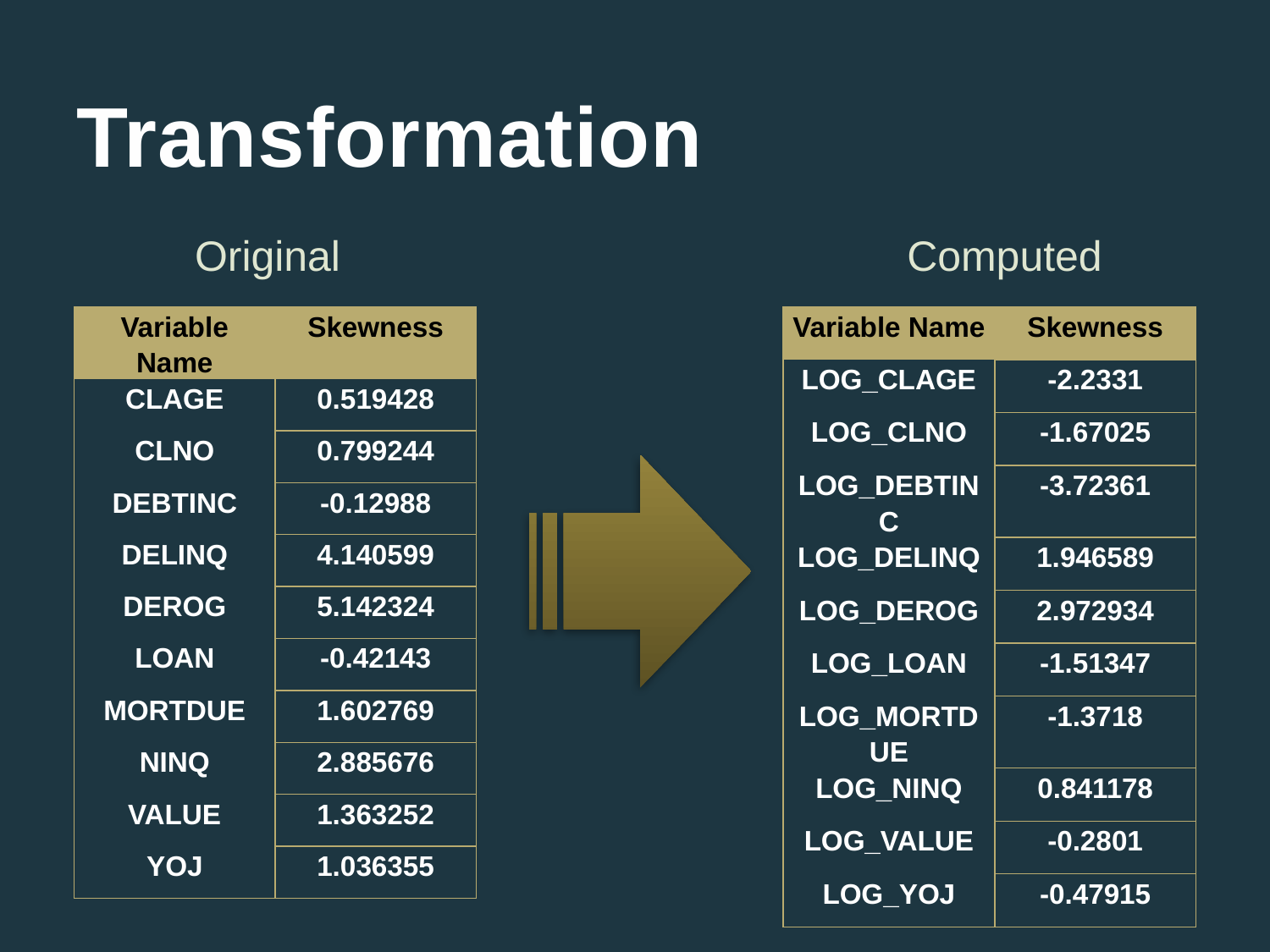

# Transformation
          Original                                                Computed

| Variable Name | Skewness |
| --- | --- |
| CLAGE | 0.519428 |
| CLNO | 0.799244 |
| DEBTINC | -0.12988 |
| DELINQ | 4.140599 |
| DEROG | 5.142324 |
| LOAN | -0.42143 |
| MORTDUE | 1.602769 |
| NINQ | 2.885676 |
| VALUE | 1.363252 |
| YOJ | 1.036355 |
| Variable Name | Skewness |
| --- | --- |
| LOG\_CLAGE | -2.2331 |
| LOG\_CLNO | -1.67025 |
| LOG\_DEBTINC | -3.72361 |
| LOG\_DELINQ | 1.946589 |
| LOG\_DEROG | 2.972934 |
| LOG\_LOAN | -1.51347 |
| LOG\_MORTDUE | -1.3718 |
| LOG\_NINQ | 0.841178 |
| LOG\_VALUE | -0.2801 |
| LOG\_YOJ | -0.47915 |